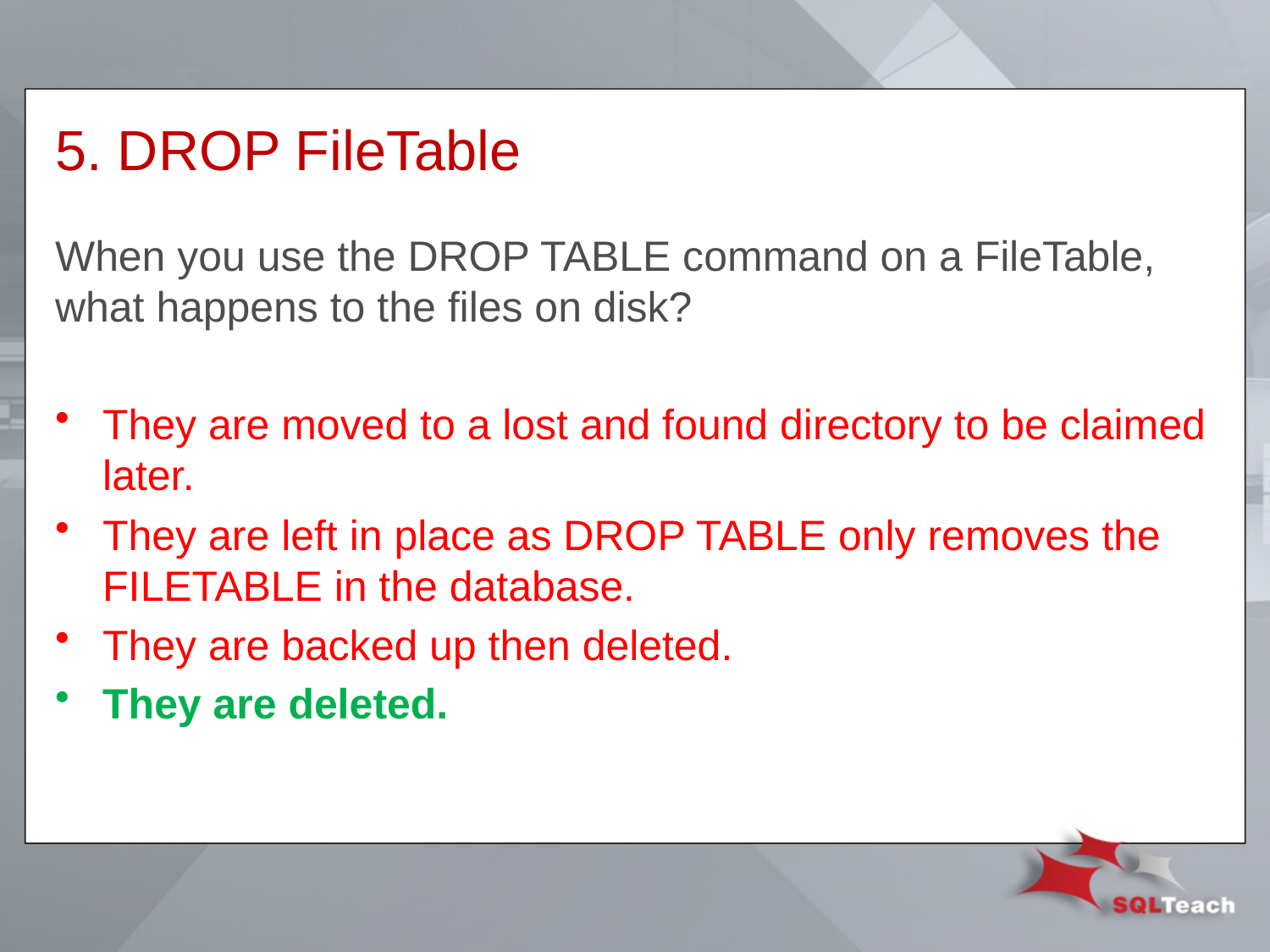

# 5. DROP FileTable
When you use the DROP TABLE command on a FileTable, what happens to the files on disk?

They are moved to a lost and found directory to be claimed later.
They are left in place as DROP TABLE only removes the FILETABLE in the database.
They are backed up then deleted.
They are deleted.